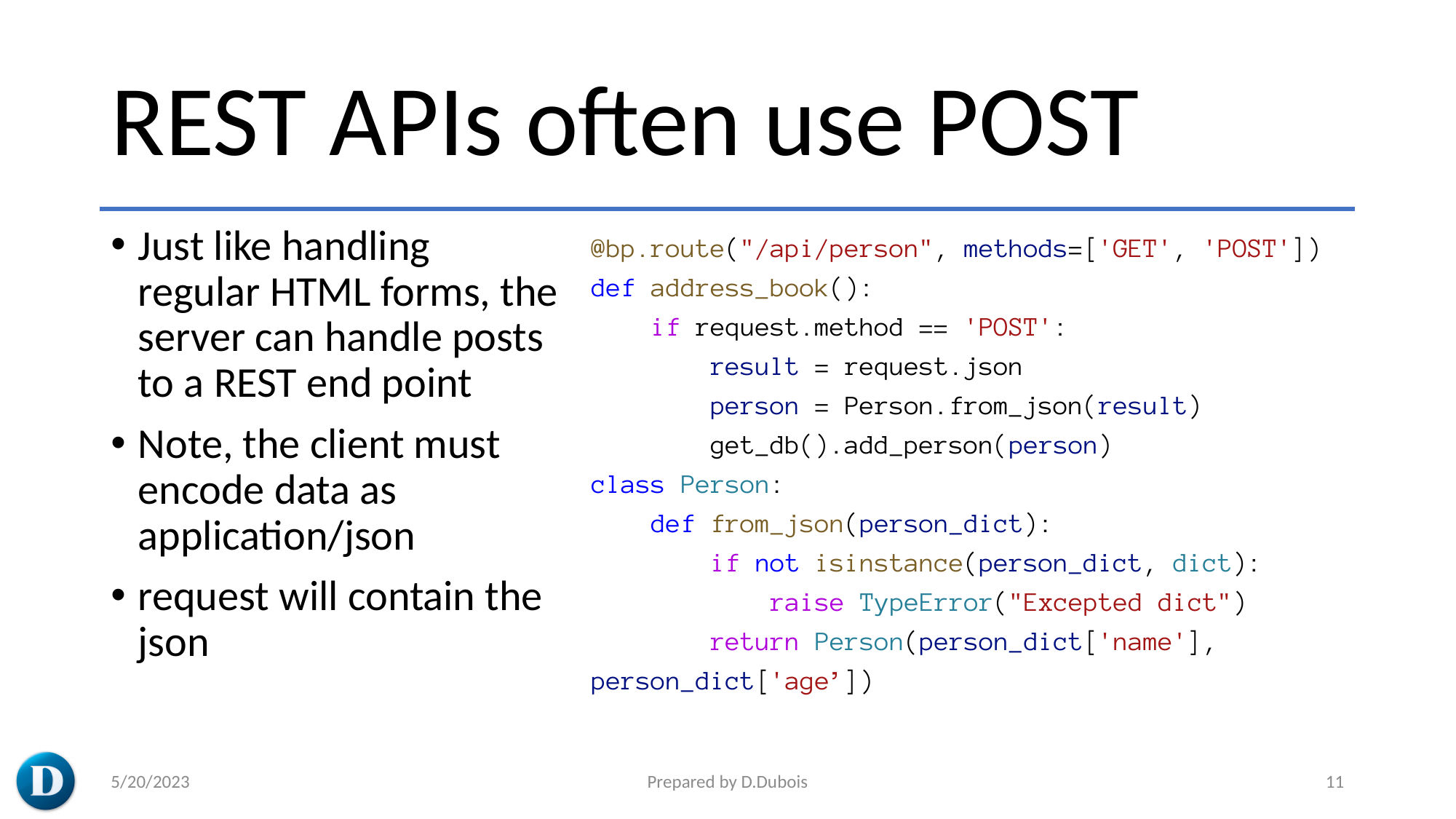

# REST APIs often use POST
Just like handling regular HTML forms, the server can handle posts to a REST end point
Note, the client must encode data as application/json
request will contain the json

@bp.route("/api/person", methods=['GET', 'POST'])
def address_book():
    if request.method == 'POST':
        result = request.json
        person = Person.from_json(result)
        get_db().add_person(person)
class Person:
    def from_json(person_dict):
        if not isinstance(person_dict, dict):
            raise TypeError("Excepted dict")
        return Person(person_dict['name'], person_dict['age’])

5/20/2023
Prepared by D.Dubois
11